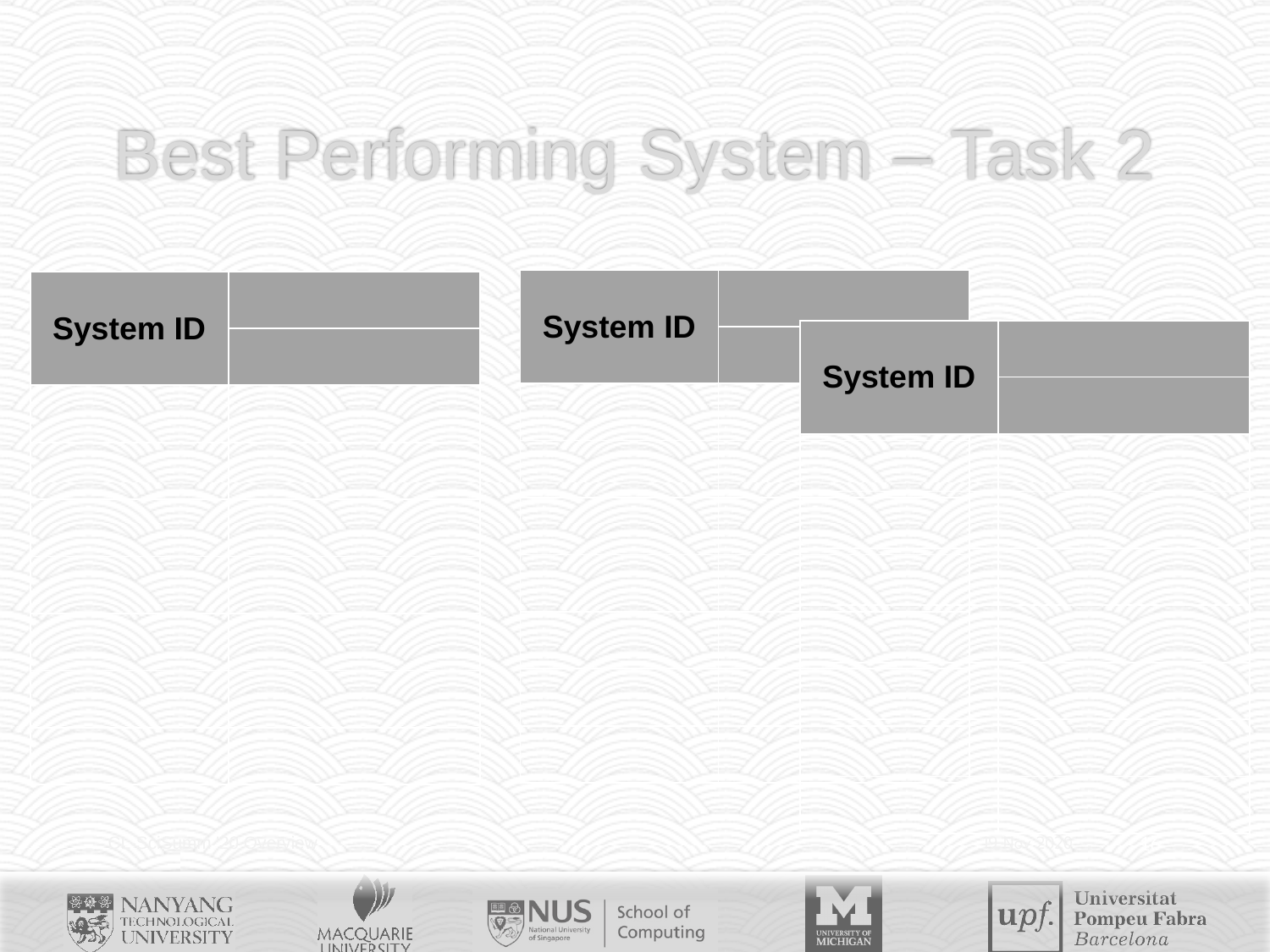

# Best Performing System – Task 2
| System ID |  |
| --- | --- |
|  |  |
|  |  |
|  |  |
|  |  |
|  |  |
|  |  |
|  |  |
|  |  |
| System ID |  |
| --- | --- |
|  |  |
|  |  |
|  |  |
|  |  |
|  |  |
|  |  |
|  |  |
|  |  |
| System ID |  |
| --- | --- |
|  |  |
|  |  |
|  |  |
|  |  |
|  |  |
|  |  |
|  |  |
|  |  |
CL-SciSumm '20 Overview
19 Nov 2020
16